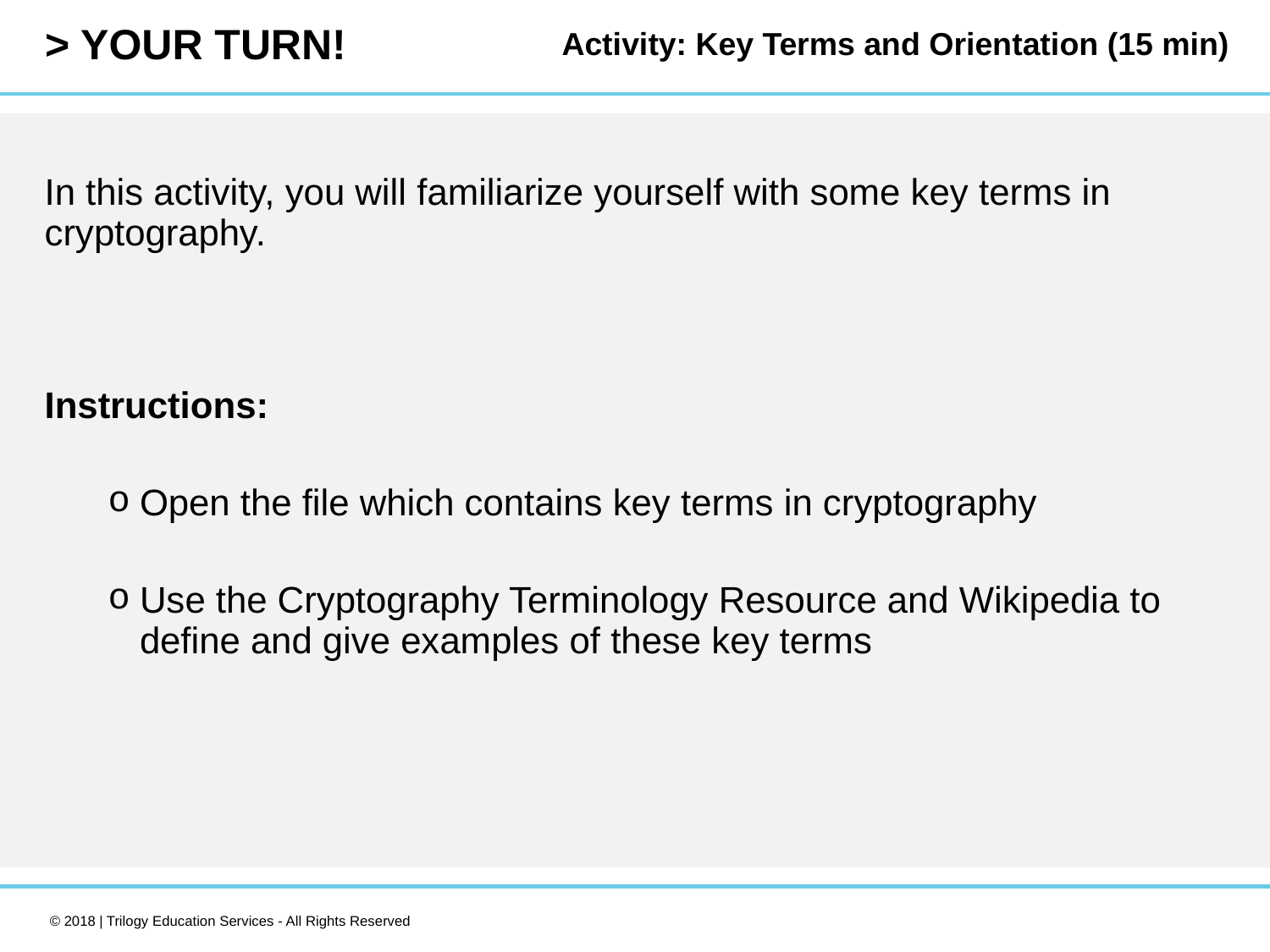

Activity: Key Terms and Orientation (15 min)

In this activity, you will familiarize yourself with some key terms in cryptography.

Instructions:

Open the file which contains key terms in cryptography

Use the Cryptography Terminology Resource and Wikipedia to define and give examples of these key terms